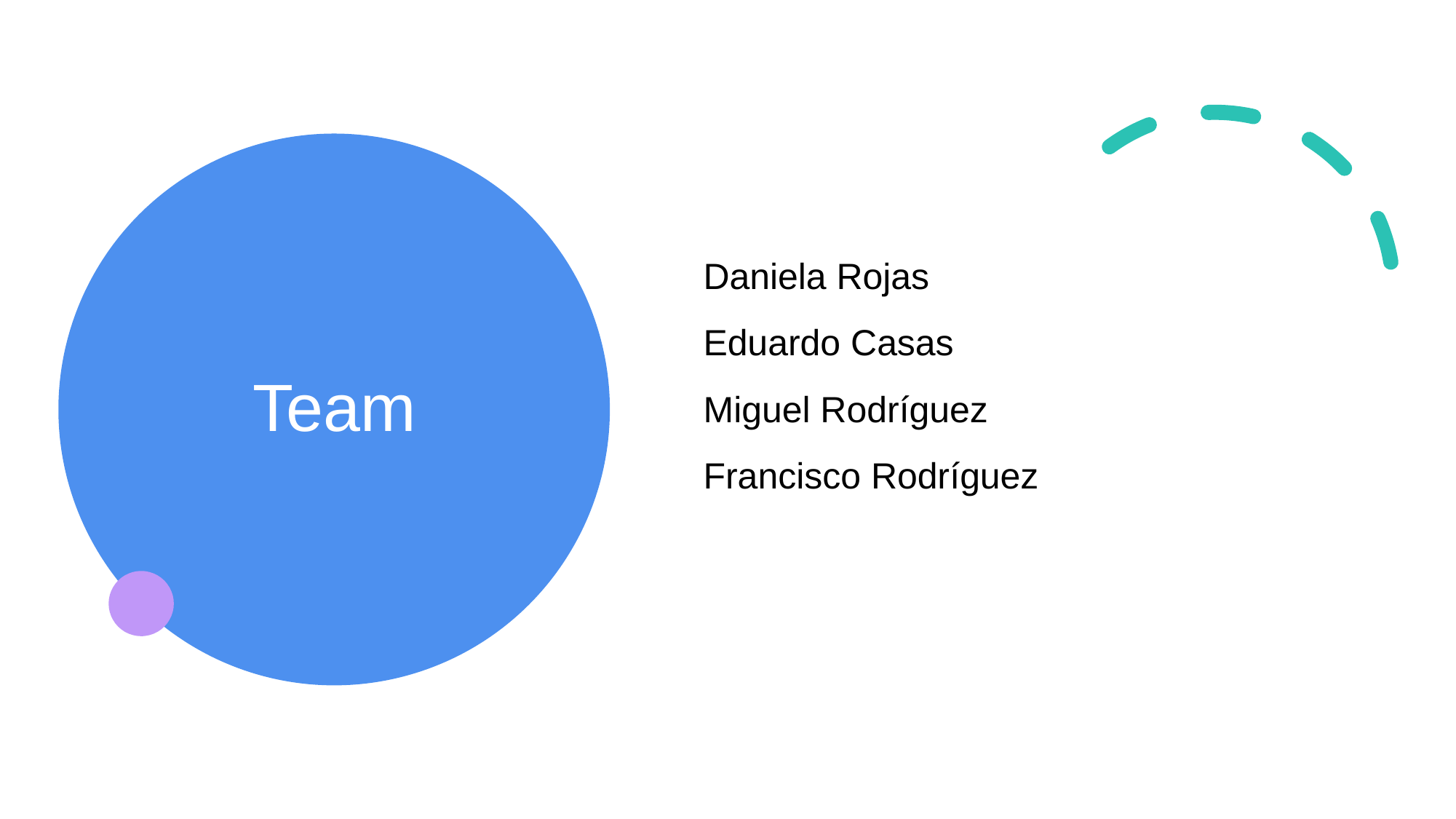

Daniela Rojas
Eduardo Casas
Miguel Rodríguez
Francisco Rodríguez

# Team